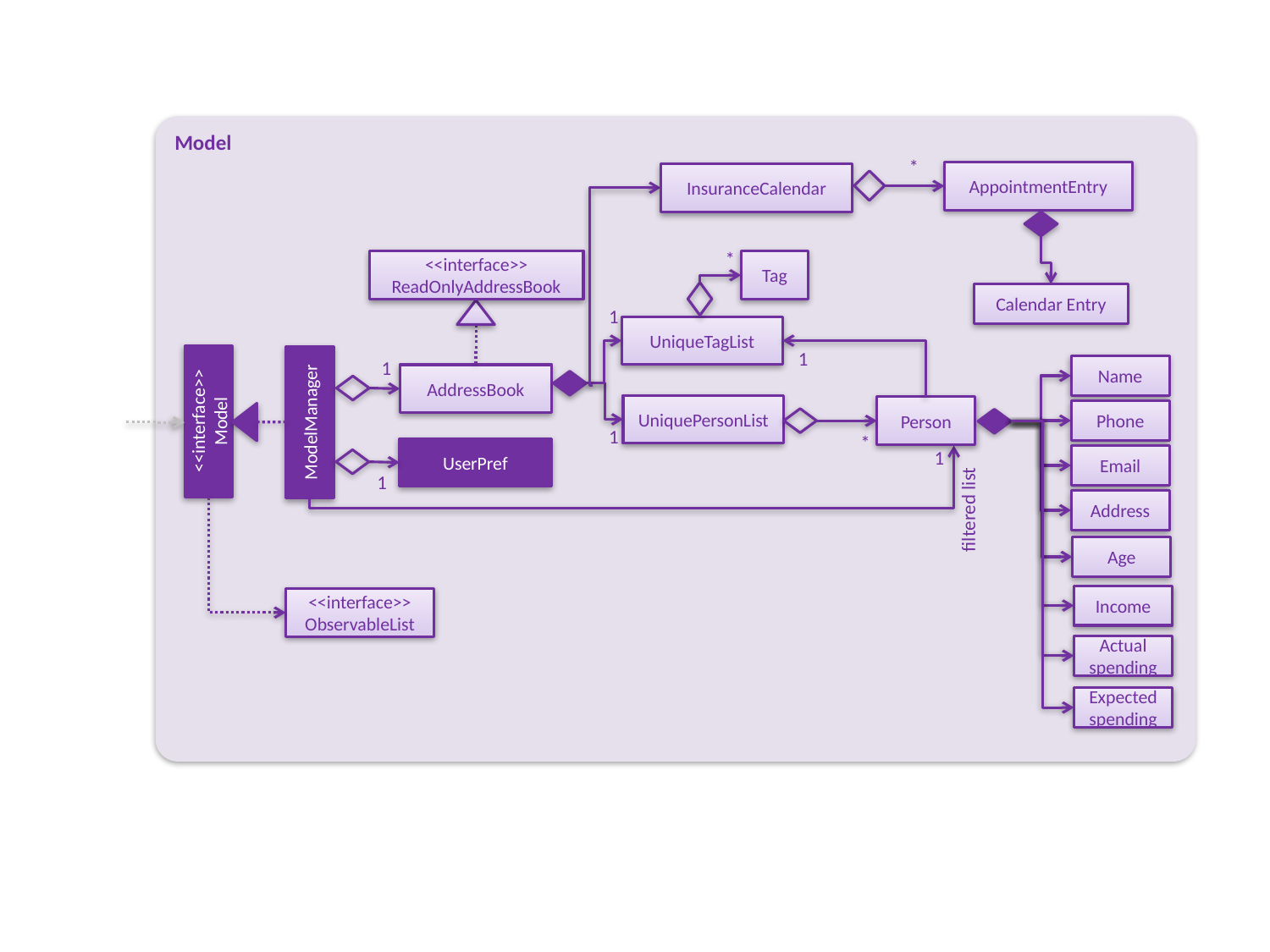

Model
*
AppointmentEntry
InsuranceCalendar

*
<<interface>>
ReadOnlyAddressBook
Tag
Calendar Entry

1
UniqueTagList
1
1
Name
AddressBook

UniquePersonList
Person
<<interface>>
Model
ModelManager
Phone

1
*
UserPref
1
Email

1
Address
filtered list
Age
Income
<<interface>>
ObservableList
Actual spending
Expected spending